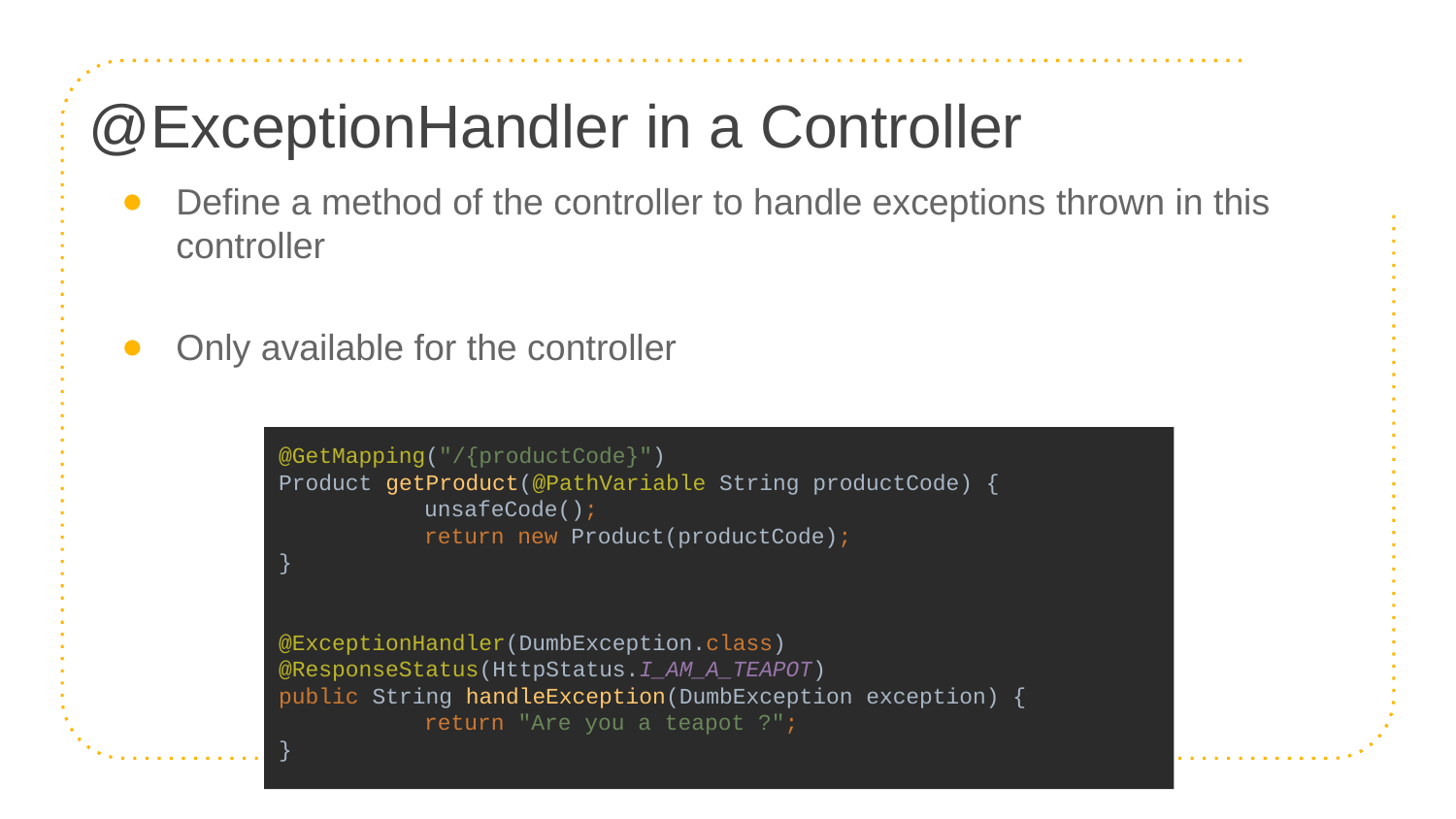

# @ExceptionHandler in a Controller
Define a method of the controller to handle exceptions thrown in this controller

Only available for the controller
@GetMapping("/{productCode}")
Product getProduct(@PathVariable String productCode) {
 	unsafeCode();
 	return new Product(productCode);
}

@ExceptionHandler(DumbException.class)
@ResponseStatus(HttpStatus.I_AM_A_TEAPOT)
public String handleException(DumbException exception) {
 	return "Are you a teapot ?";
}